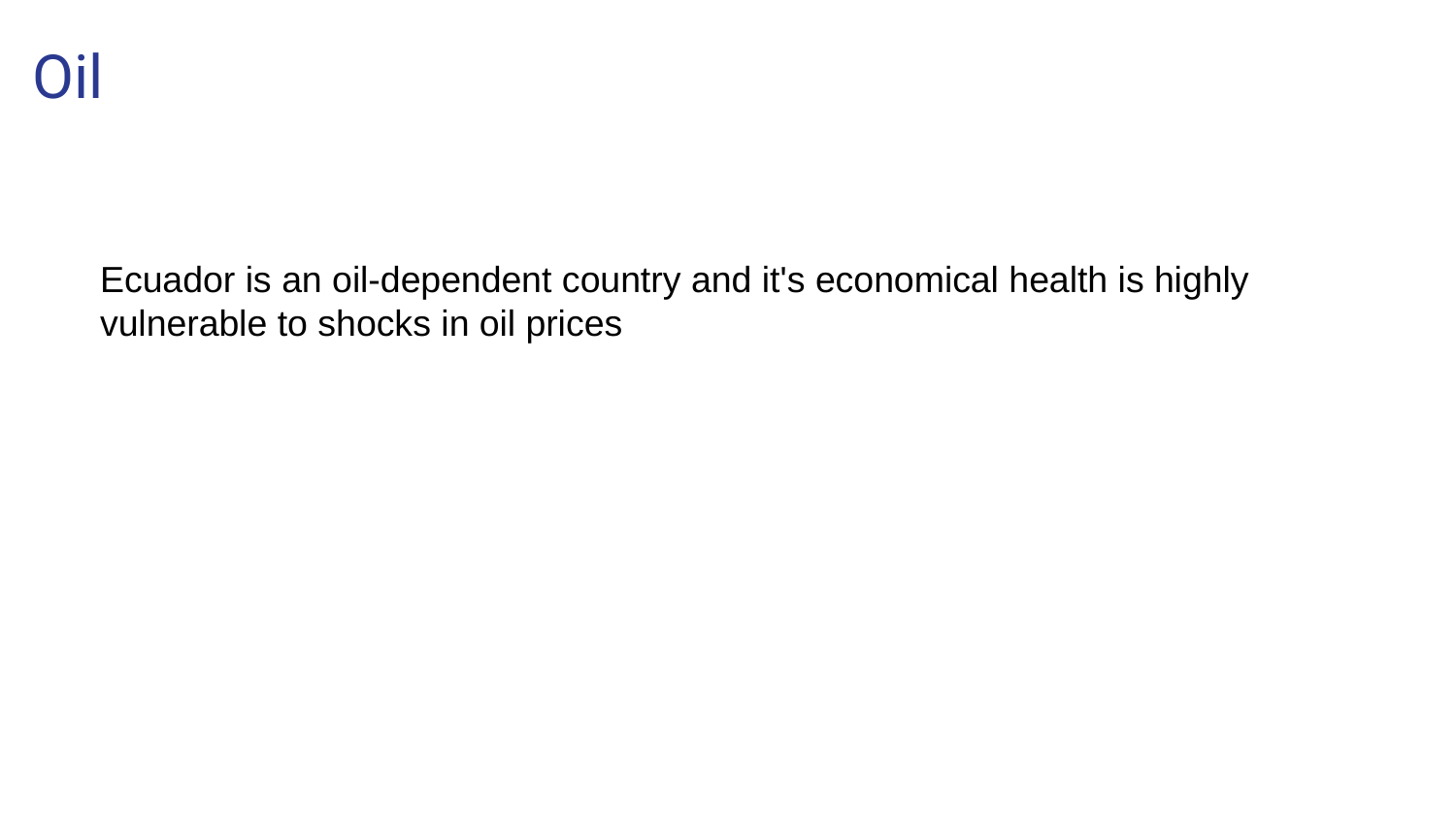

Oil

Ecuador is an oil-dependent country and it's economical health is highly vulnerable to shocks in oil prices